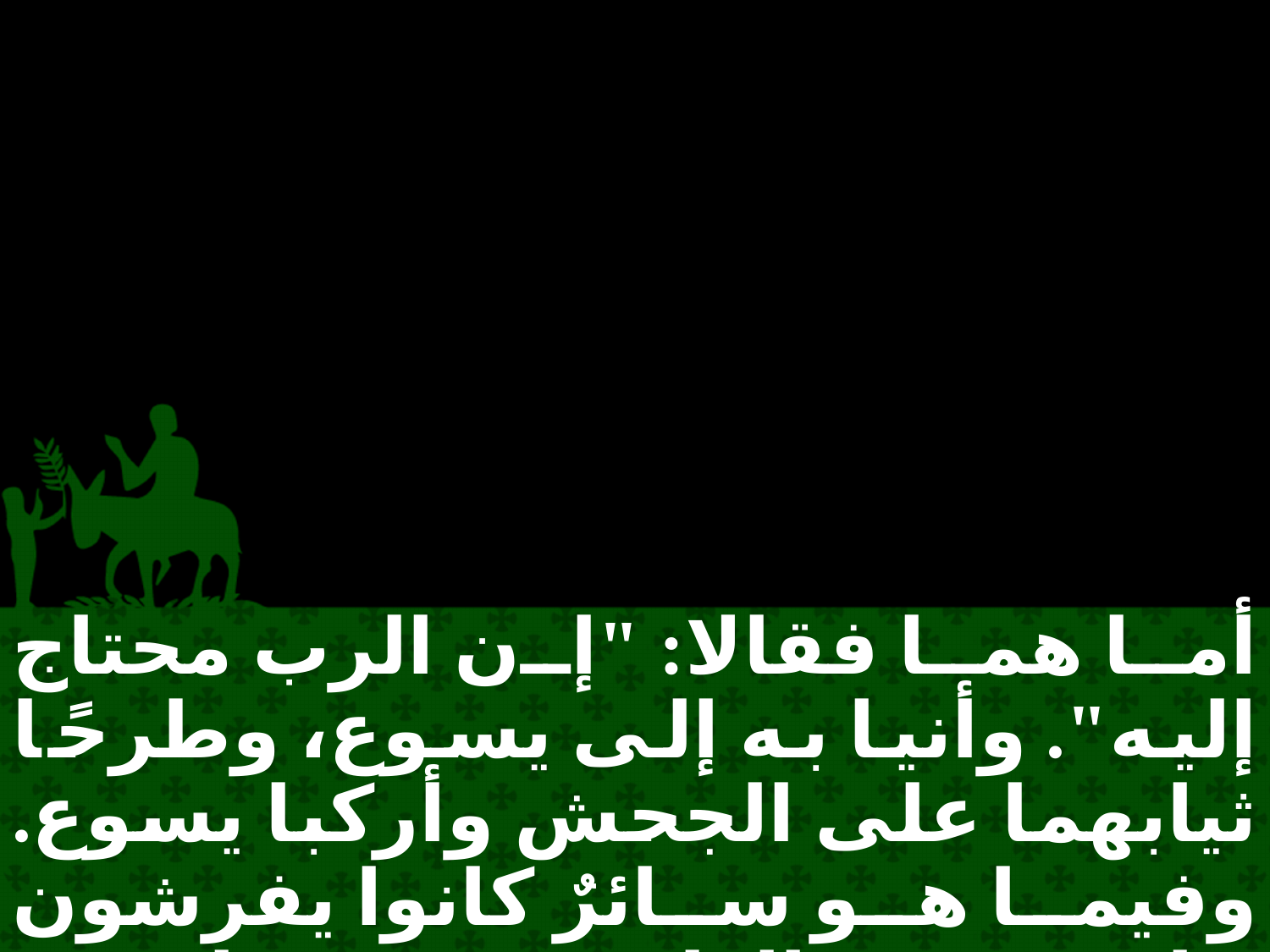

أما هما فقالا: "إن الرب محتاج إليه". وأنيا به إلى يسوع، وطرحًا ثيابهما على الجحش وأركبا يسوع. وفيما هو سائرٌ كانوا يفرشون ثيابهم في الطريق. وعندما قرب من منحدرٍ جبل الزيتون، ابتدأ كل